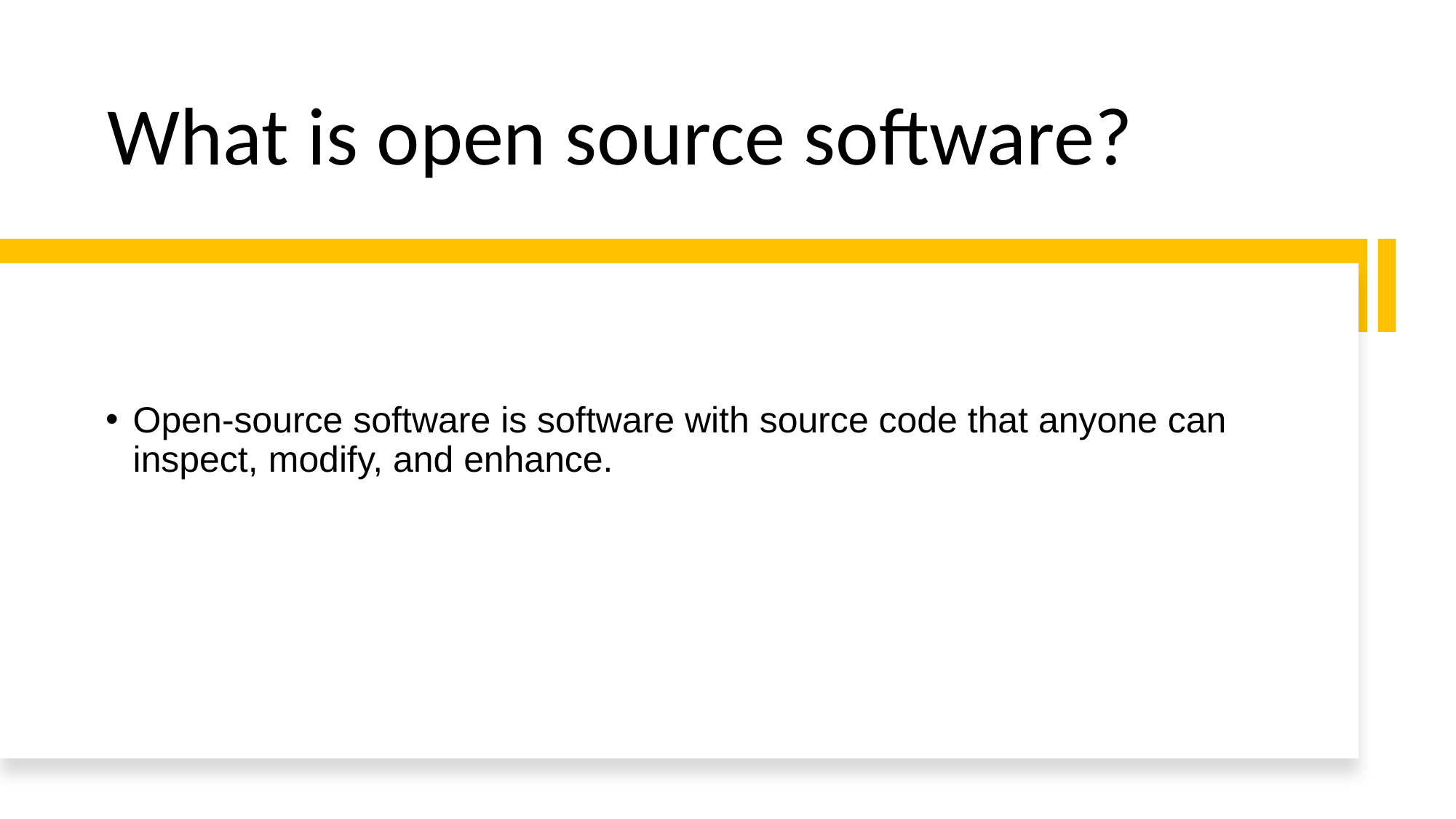

# What is open source software?

Open-source software is software with source code that anyone can inspect, modify, and enhance.